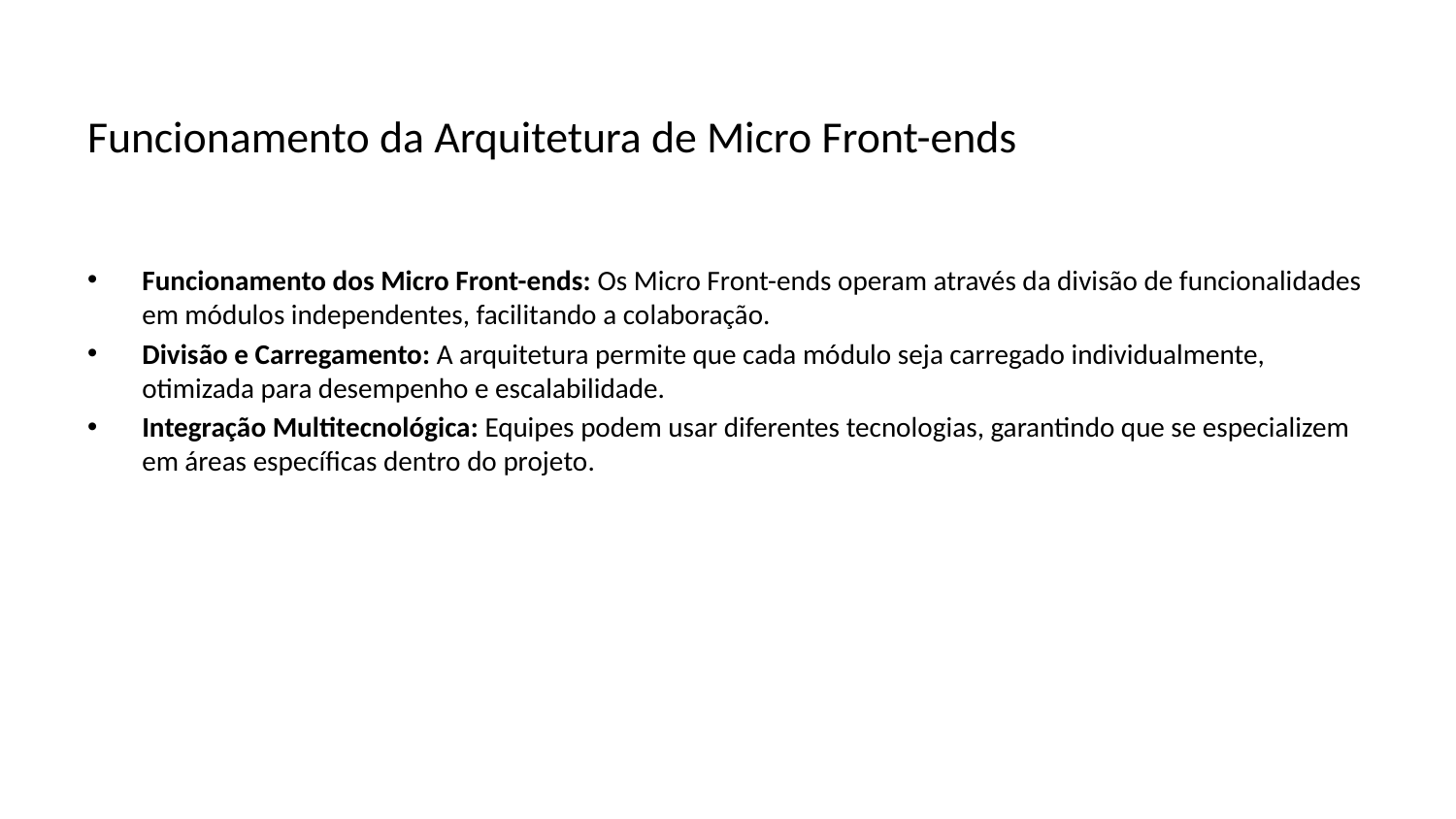

# Funcionamento da Arquitetura de Micro Front-ends
Funcionamento dos Micro Front-ends: Os Micro Front-ends operam através da divisão de funcionalidades em módulos independentes, facilitando a colaboração.
Divisão e Carregamento: A arquitetura permite que cada módulo seja carregado individualmente, otimizada para desempenho e escalabilidade.
Integração Multitecnológica: Equipes podem usar diferentes tecnologias, garantindo que se especializem em áreas específicas dentro do projeto.